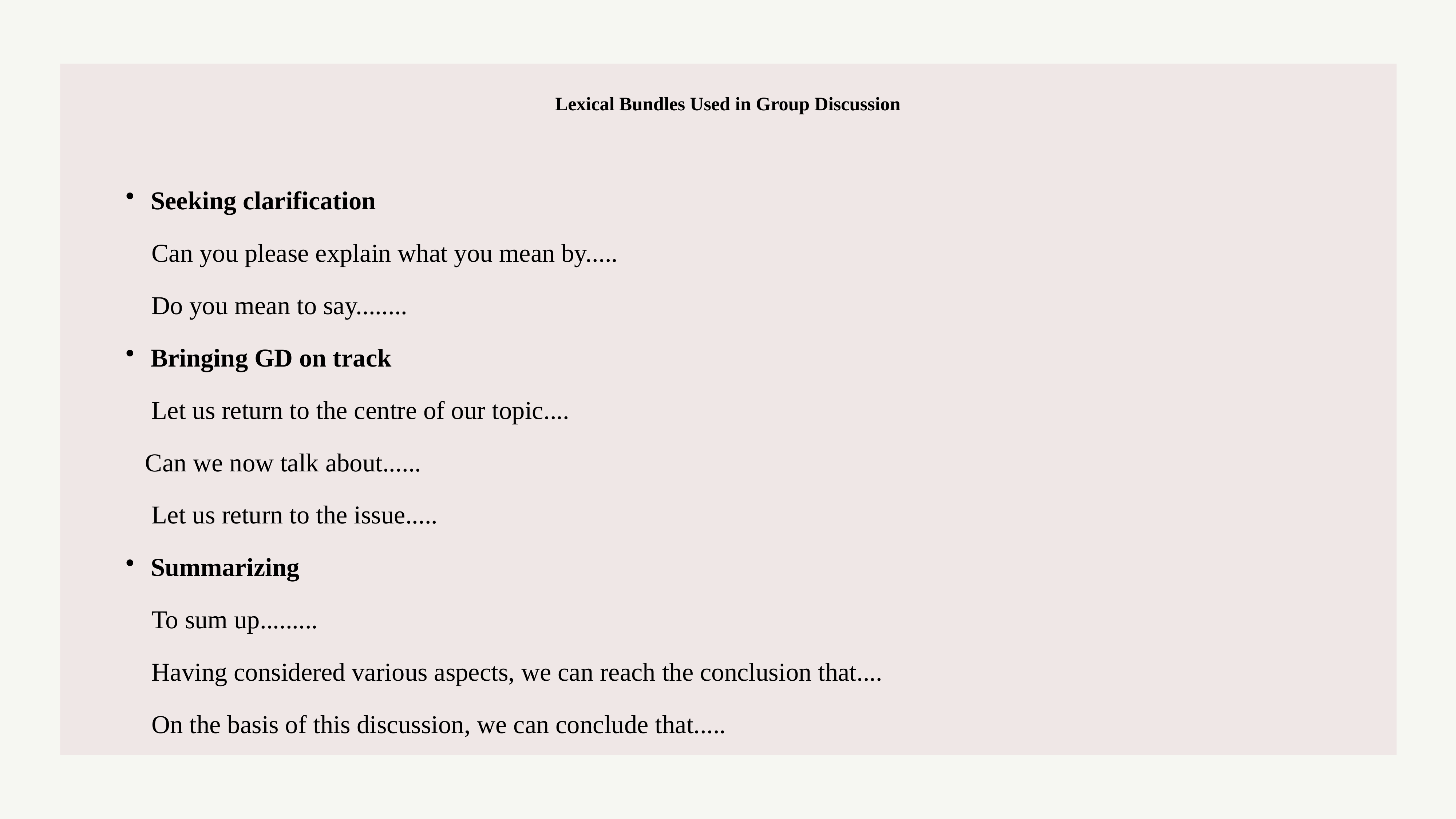

Lexical Bundles Used in Group Discussion

Seeking clarification
    Can you please explain what you mean by.....
    Do you mean to say........
Bringing GD on track
    Let us return to the centre of our topic....
   Can we now talk about......
    Let us return to the issue.....
Summarizing
    To sum up.........
    Having considered various aspects, we can reach the conclusion that....
    On the basis of this discussion, we can conclude that.....